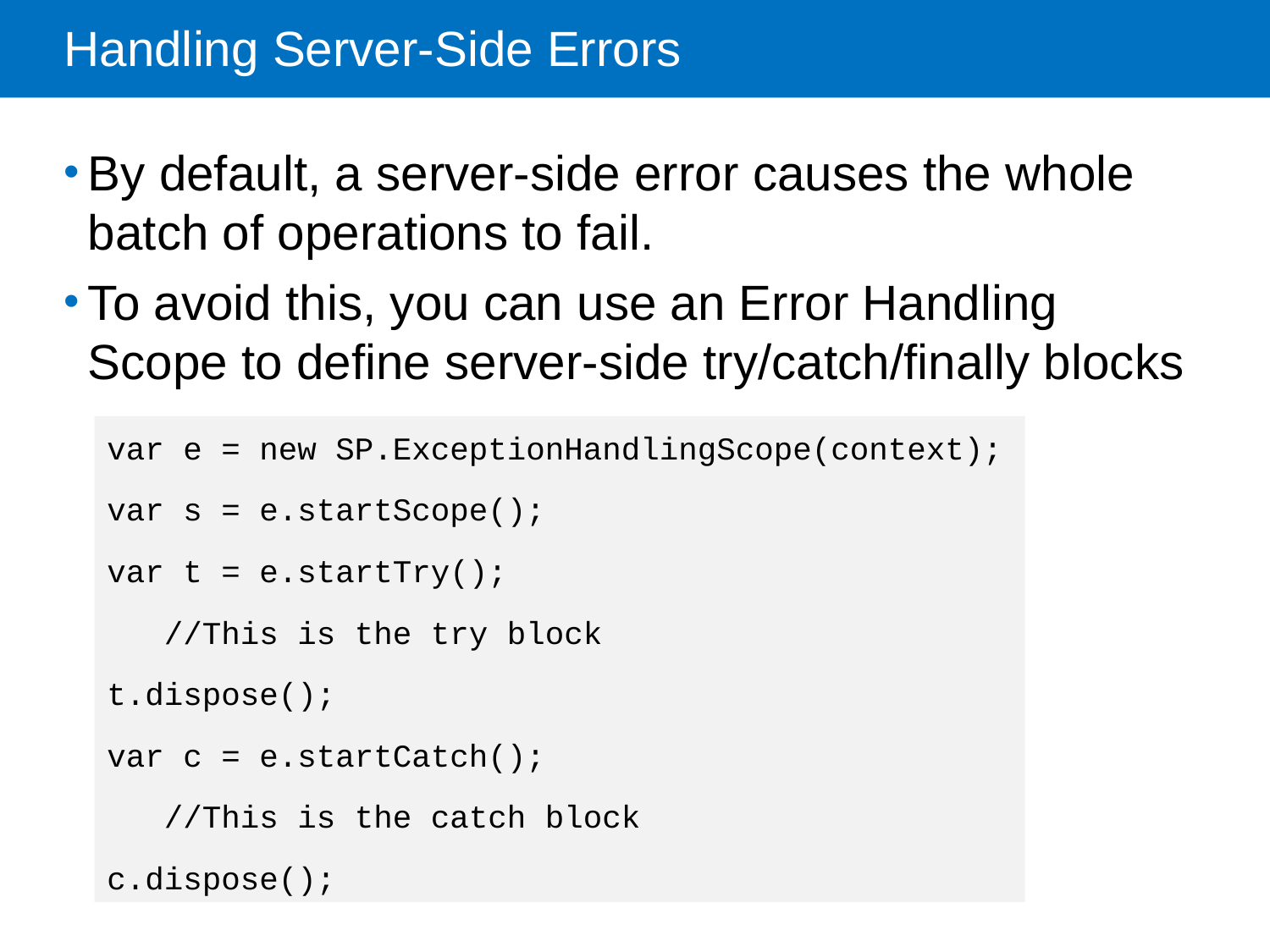

# Handling Server-Side Errors
By default, a server-side error causes the whole batch of operations to fail.
To avoid this, you can use an Error Handling Scope to define server-side try/catch/finally blocks
var e = new SP.ExceptionHandlingScope(context);
var s = e.startScope();
var t = e.startTry();
   //This is the try block
t.dispose();
var c = e.startCatch();
   //This is the catch block
c.dispose();